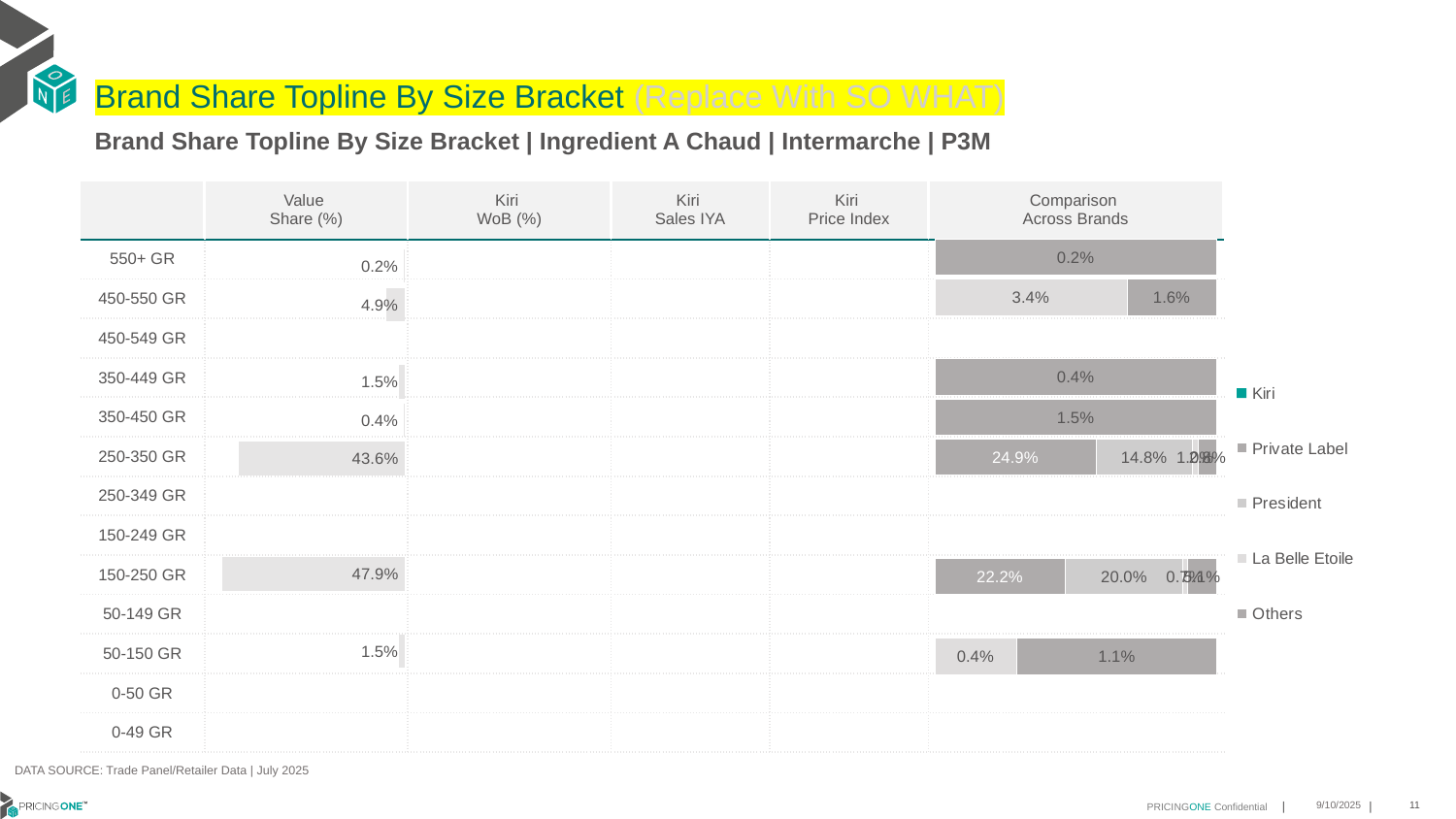

# Brand Share Topline By Size Bracket (Replace With SO WHAT)
Brand Share Topline By Size Bracket | Ingredient A Chaud | Intermarche | P3M
|  | Value Share (%) | Kiri WoB (%) | Kiri Sales IYA | Kiri Price Index | Comparison Across Brands |
| --- | --- | --- | --- | --- | --- |
| 550+ GR |  |  |  |  |  |
| 450-550 GR |  |  |  |  |  |
| 450-549 GR |  |  |  |  |  |
| 350-449 GR |  |  |  |  |  |
| 350-450 GR |  |  |  |  |  |
| 250-350 GR |  |  |  |  |  |
| 250-349 GR |  |  |  |  |  |
| 150-249 GR |  |  |  |  |  |
| 150-250 GR |  |  |  |  |  |
| 50-149 GR |  |  |  |  |  |
| 50-150 GR |  |  |  |  |  |
| 0-50 GR |  |  |  |  |  |
| 0-49 GR |  |  |  |  |  |

### Chart

| Category | Kiri | Private Label | President | La Belle Etoile | Others |
|---|---|---|---|---|---|
| 550+ GR | None | None | None | None | 0.0017317326504995634 |
| 450-550 GR | None | None | None | 0.033538770756492184 | 0.01563333184869812 |
| 450-549 GR | None | None | None | None | None |
| 350-449 GR | None | None | None | None | 0.0036267341626128333 |
| 350-450 GR | None | None | None | None | 0.015327587220883452 |
| 250-350 GR | None | 0.24941711663007163 | 0.14815215821257138 | 0.009630402113858069 | 0.028386881500764422 |
| 250-349 GR | None | None | None | None | None |
| 150-249 GR | None | None | None | None | None |
| 150-250 GR | None | 0.2220670600703914 | 0.19986901580250643 | 0.006845726797427759 | 0.05058271111943382 |
| 50-149 GR | None | None | None | None | None |
| 50-150 GR | None | None | None | 0.004424376988416646 | 0.010766394125372277 |
| 0-50 GR | None | None | None | None | None |
| 0-49 GR | None | None | None | None | None |

### Chart

| Category | Value Share |
|---|---|
|  | 0.0017317326504995634 |

### Chart

| Category | Brand WoB % |
|---|---|
|  | None |
DATA SOURCE: Trade Panel/Retailer Data | July 2025

9/10/2025
11